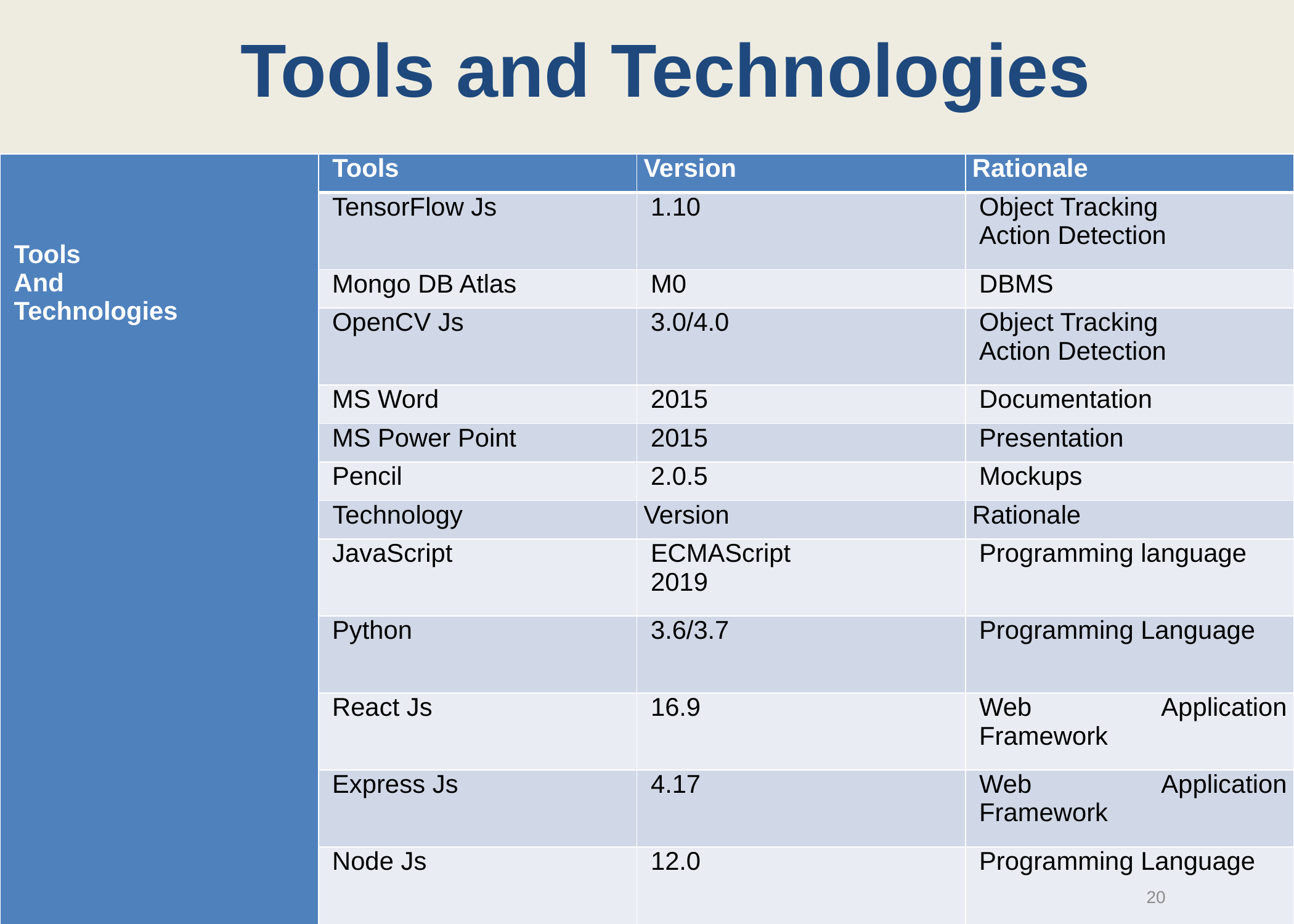

# Tools and Technologies
| Tools And Technologies | Tools | Version | Rationale |
| --- | --- | --- | --- |
|  | TensorFlow Js | 1.10 | Object Tracking Action Detection |
|  | Mongo DB Atlas | M0 | DBMS |
|  | OpenCV Js | 3.0/4.0 | Object Tracking Action Detection |
|  | MS Word | 2015 | Documentation |
|  | MS Power Point | 2015 | Presentation |
|  | Pencil | 2.0.5 | Mockups |
|  | Technology | Version | Rationale |
|  | JavaScript | ECMAScript 2019 | Programming language |
|  | Python | 3.6/3.7 | Programming Language |
|  | React Js | 16.9 | Web Application Framework |
|  | Express Js | 4.17 | Web Application Framework |
|  | Node Js | 12.0 | Programming Language |
20